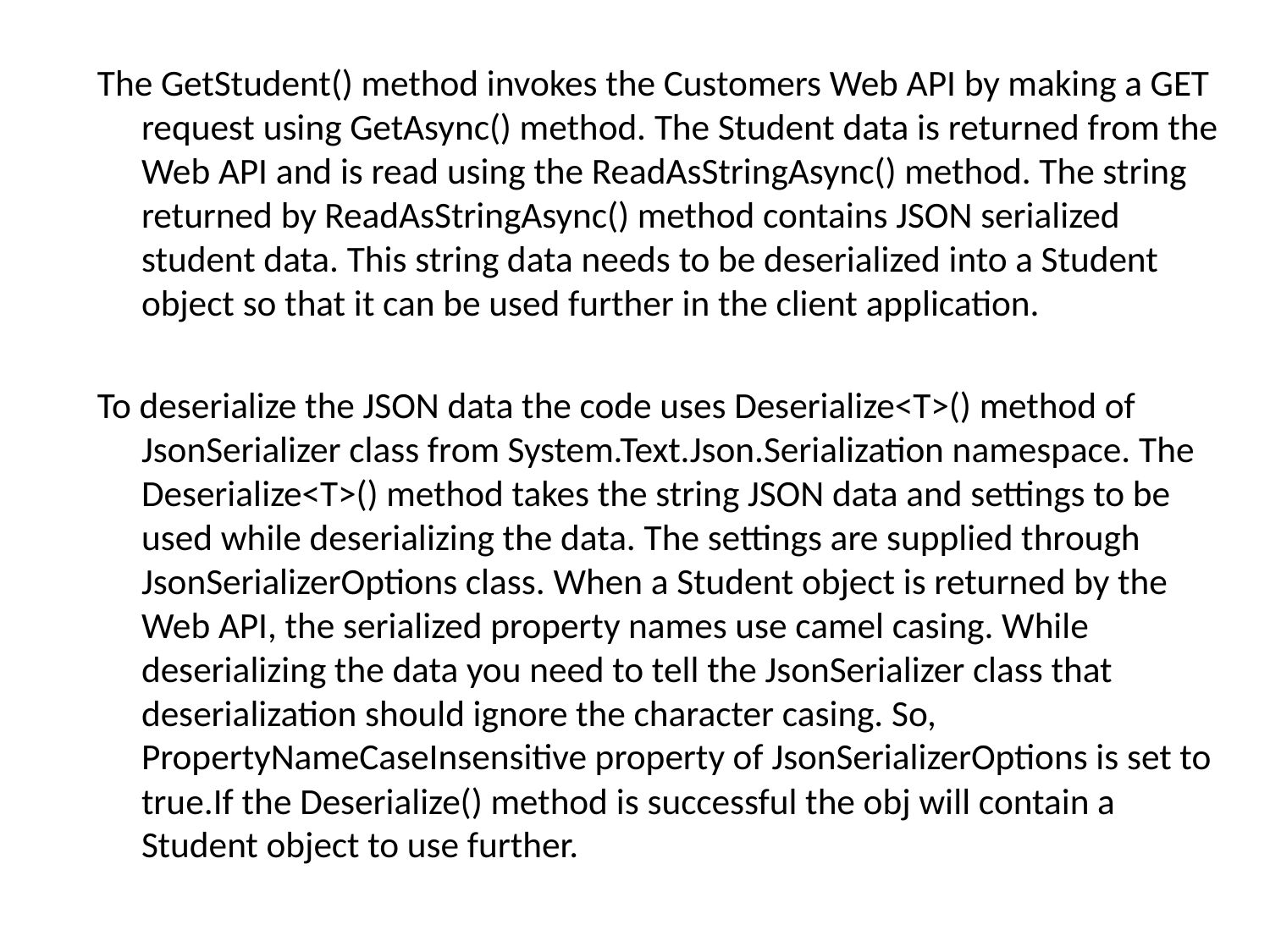

The GetStudent() method invokes the Customers Web API by making a GET request using GetAsync() method. The Student data is returned from the Web API and is read using the ReadAsStringAsync() method. The string returned by ReadAsStringAsync() method contains JSON serialized student data. This string data needs to be deserialized into a Student object so that it can be used further in the client application.

To deserialize the JSON data the code uses Deserialize<T>() method of JsonSerializer class from System.Text.Json.Serialization namespace. The Deserialize<T>() method takes the string JSON data and settings to be used while deserializing the data. The settings are supplied through JsonSerializerOptions class. When a Student object is returned by the Web API, the serialized property names use camel casing. While deserializing the data you need to tell the JsonSerializer class that deserialization should ignore the character casing. So, PropertyNameCaseInsensitive property of JsonSerializerOptions is set to true.If the Deserialize() method is successful the obj will contain a Student object to use further.